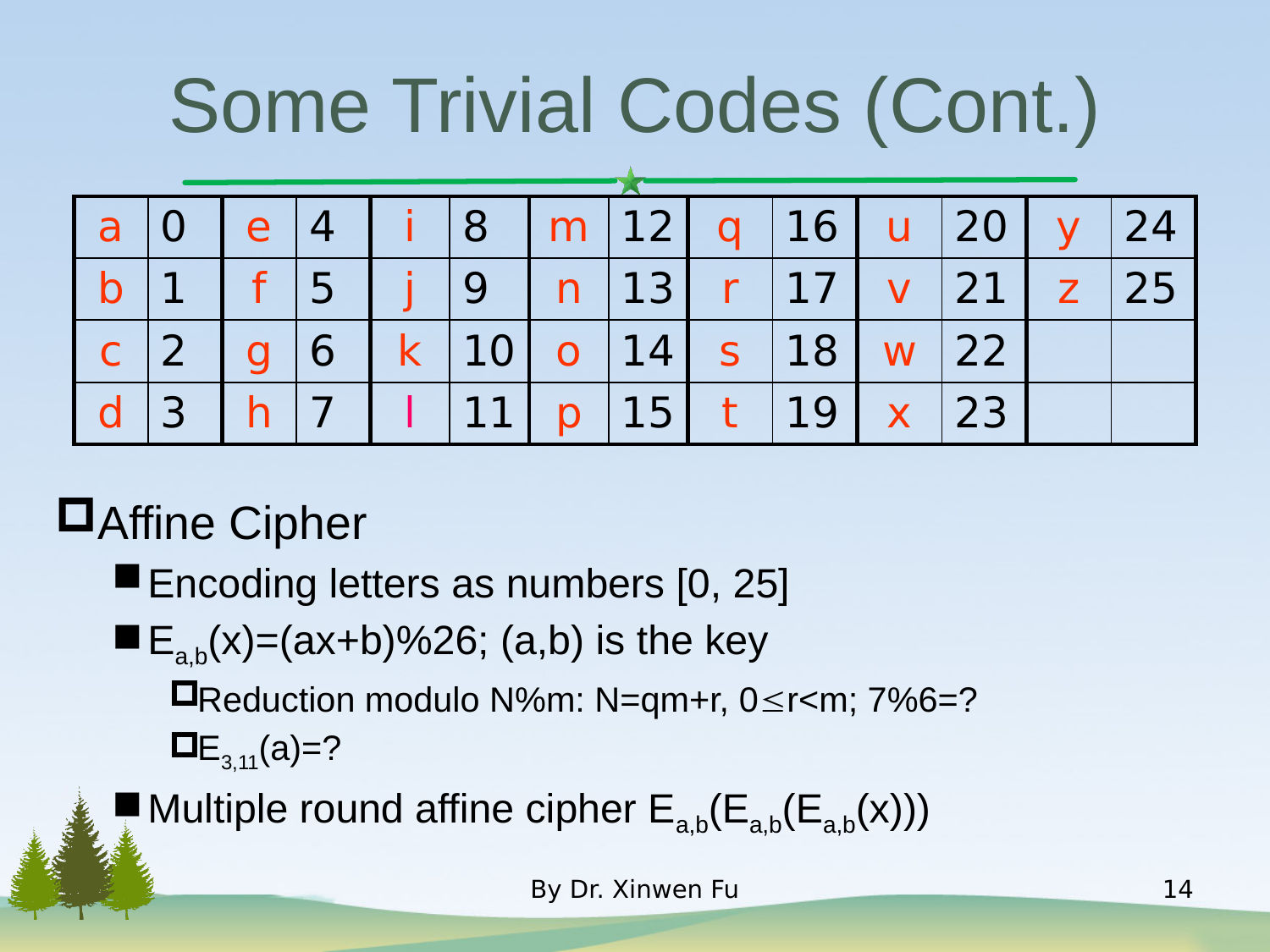

# Some Trivial Codes (Cont.)
| a | 0 |
| --- | --- |
| b | 1 |
| c | 2 |
| d | 3 |
| e | 4 |
| --- | --- |
| f | 5 |
| g | 6 |
| h | 7 |
| i | 8 |
| --- | --- |
| j | 9 |
| k | 10 |
| l | 11 |
| m | 12 |
| --- | --- |
| n | 13 |
| o | 14 |
| p | 15 |
| q | 16 |
| --- | --- |
| r | 17 |
| s | 18 |
| t | 19 |
| u | 20 |
| --- | --- |
| v | 21 |
| w | 22 |
| x | 23 |
| y | 24 |
| --- | --- |
| z | 25 |
|  |  |
|  |  |
Affine Cipher
Encoding letters as numbers [0, 25]
Ea,b(x)=(ax+b)%26; (a,b) is the key
Reduction modulo N%m: N=qm+r, 0≤r<m; 7%6=?
E3,11(a)=?
Multiple round affine cipher Ea,b(Ea,b(Ea,b(x)))

By Dr. Xinwen Fu
14